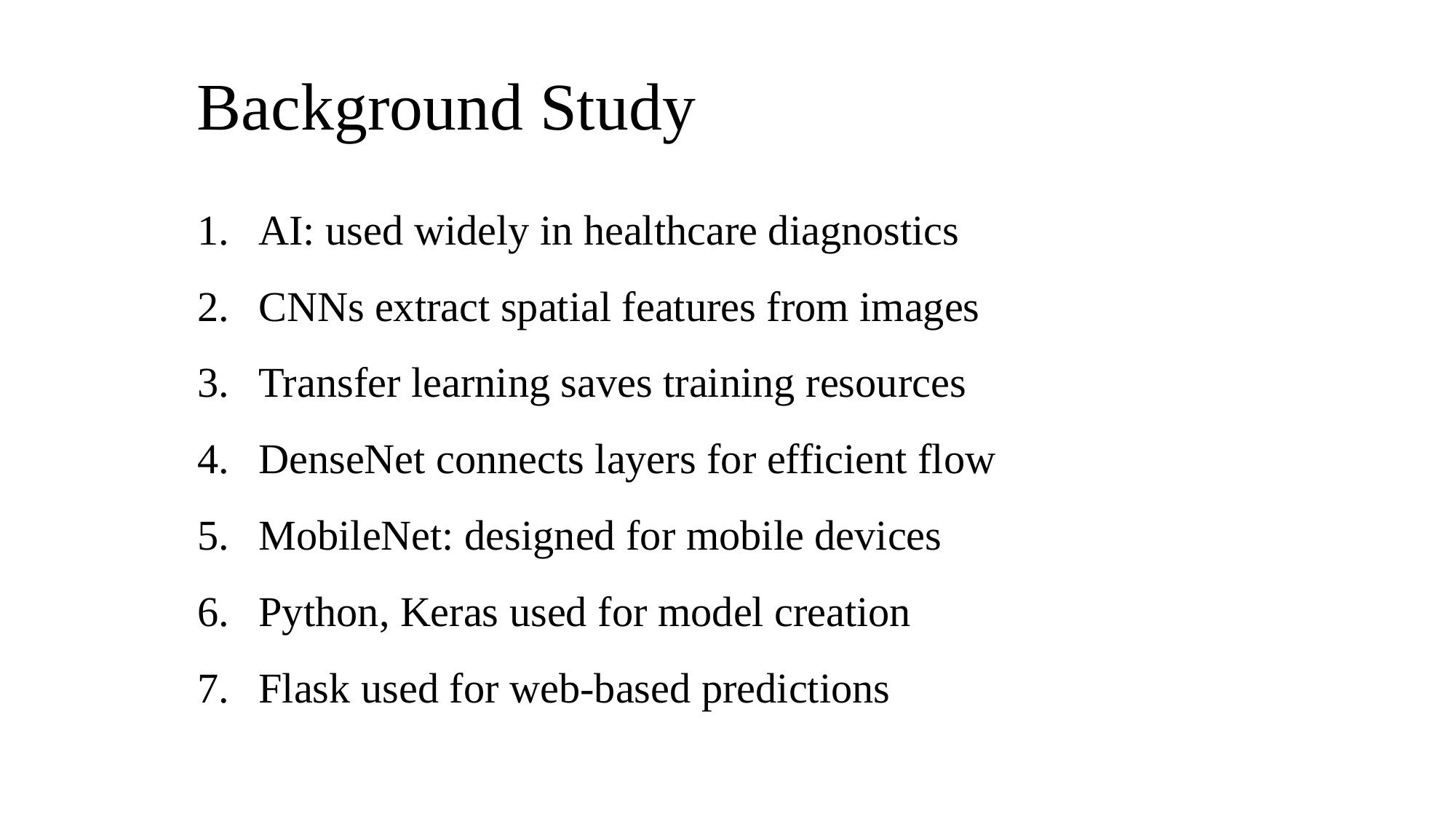

Background Study
AI: used widely in healthcare diagnostics
CNNs extract spatial features from images
Transfer learning saves training resources
DenseNet connects layers for efficient flow
MobileNet: designed for mobile devices
Python, Keras used for model creation
Flask used for web-based predictions